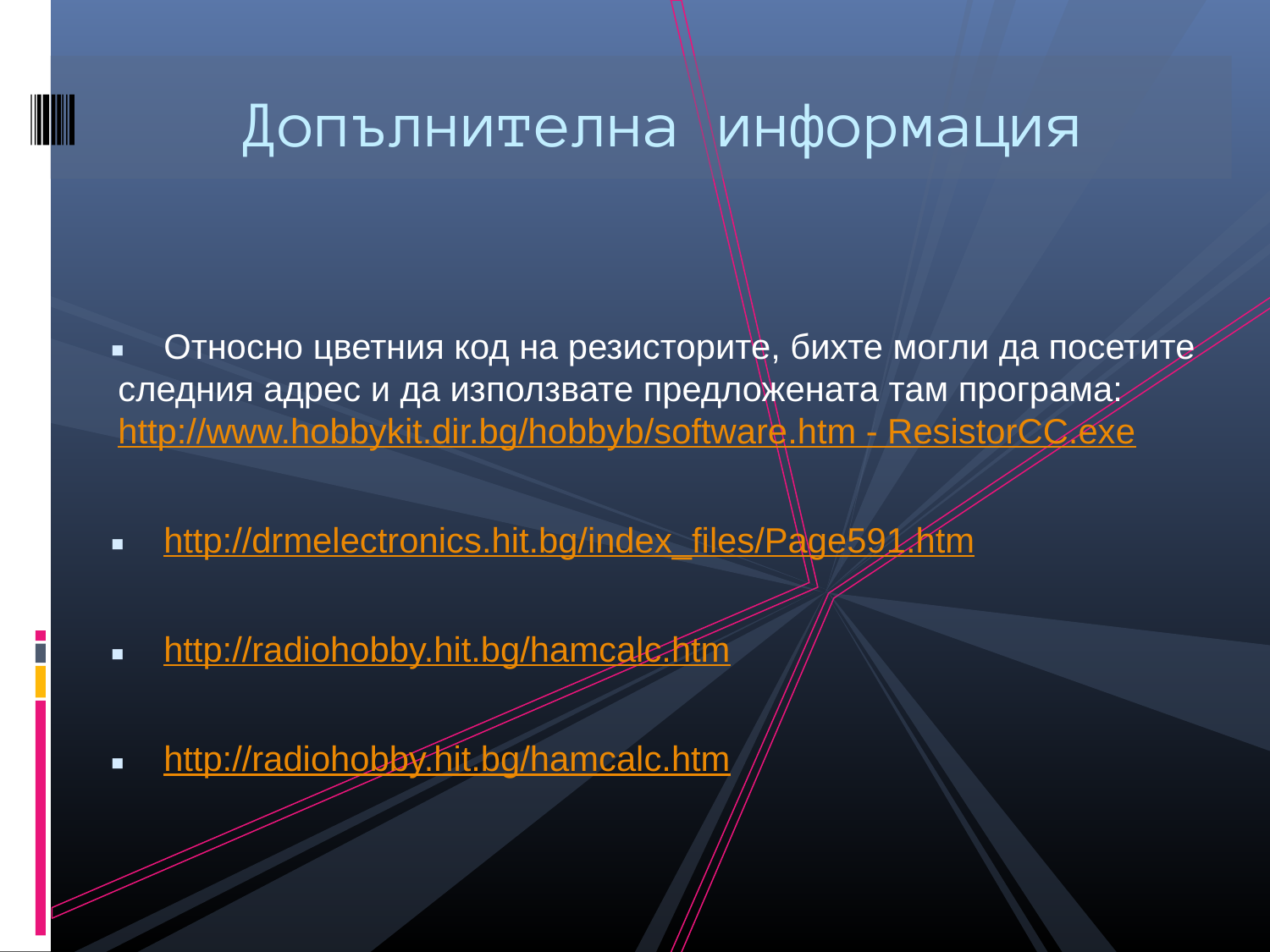

Допълнителна информация
    Относно цветния код на резисторите, бихте могли да посетите следния адрес и да използвате предложената там програма: http://www.hobbykit.dir.bg/hobbyb/software.htm - ResistorCC.exe

    http://drmelectronics.hit.bg/index_files/Page591.htm

    http://radiohobby.hit.bg/hamcalc.htm

    http://radiohobby.hit.bg/hamcalc.htm